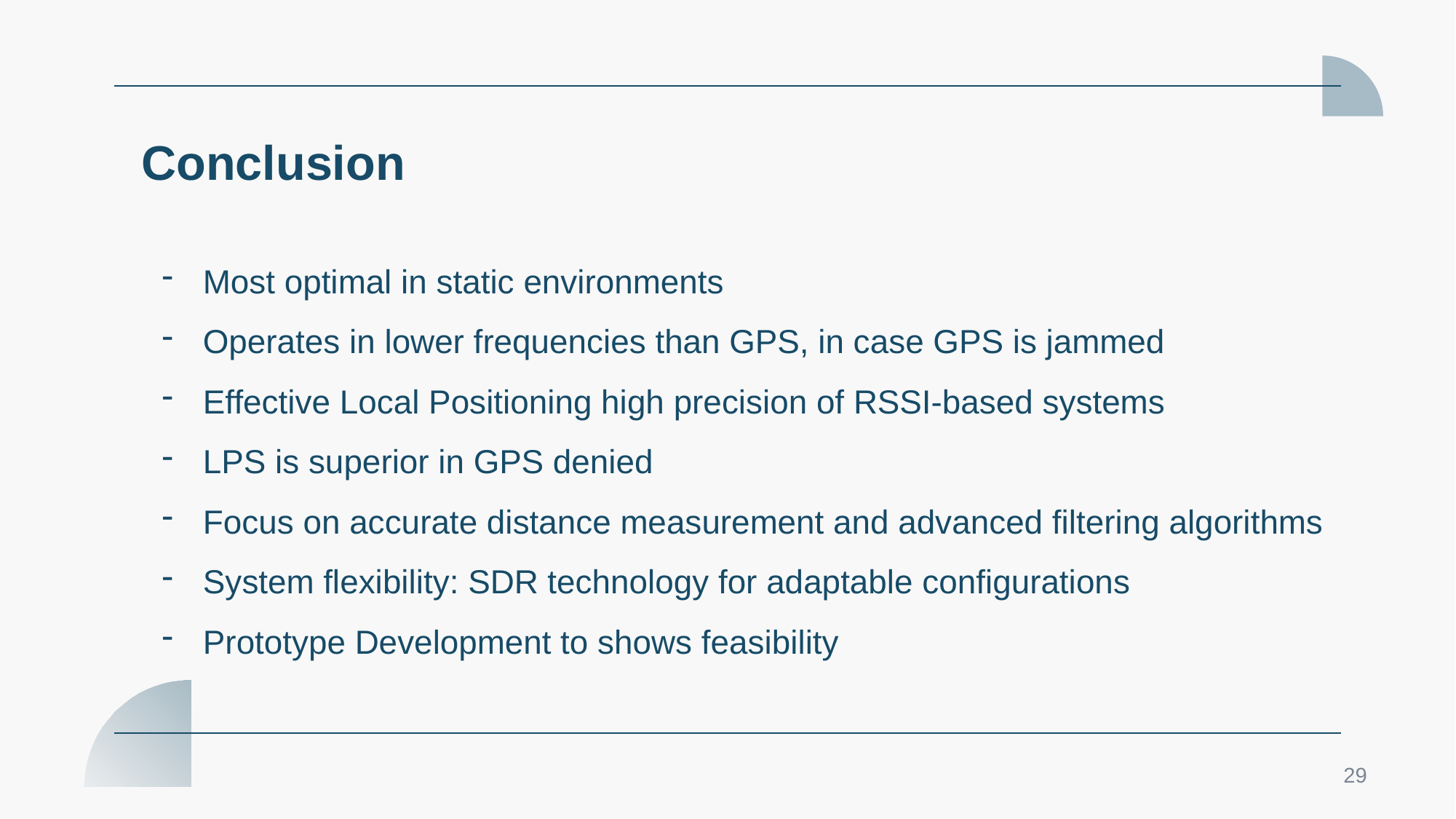

Conclusion
Most optimal in static environments
Operates in lower frequencies than GPS, in case GPS is jammed
Effective Local Positioning high precision of RSSI-based systems
LPS is superior in GPS denied
Focus on accurate distance measurement and advanced filtering algorithms
System flexibility: SDR technology for adaptable configurations
Prototype Development to shows feasibility
29